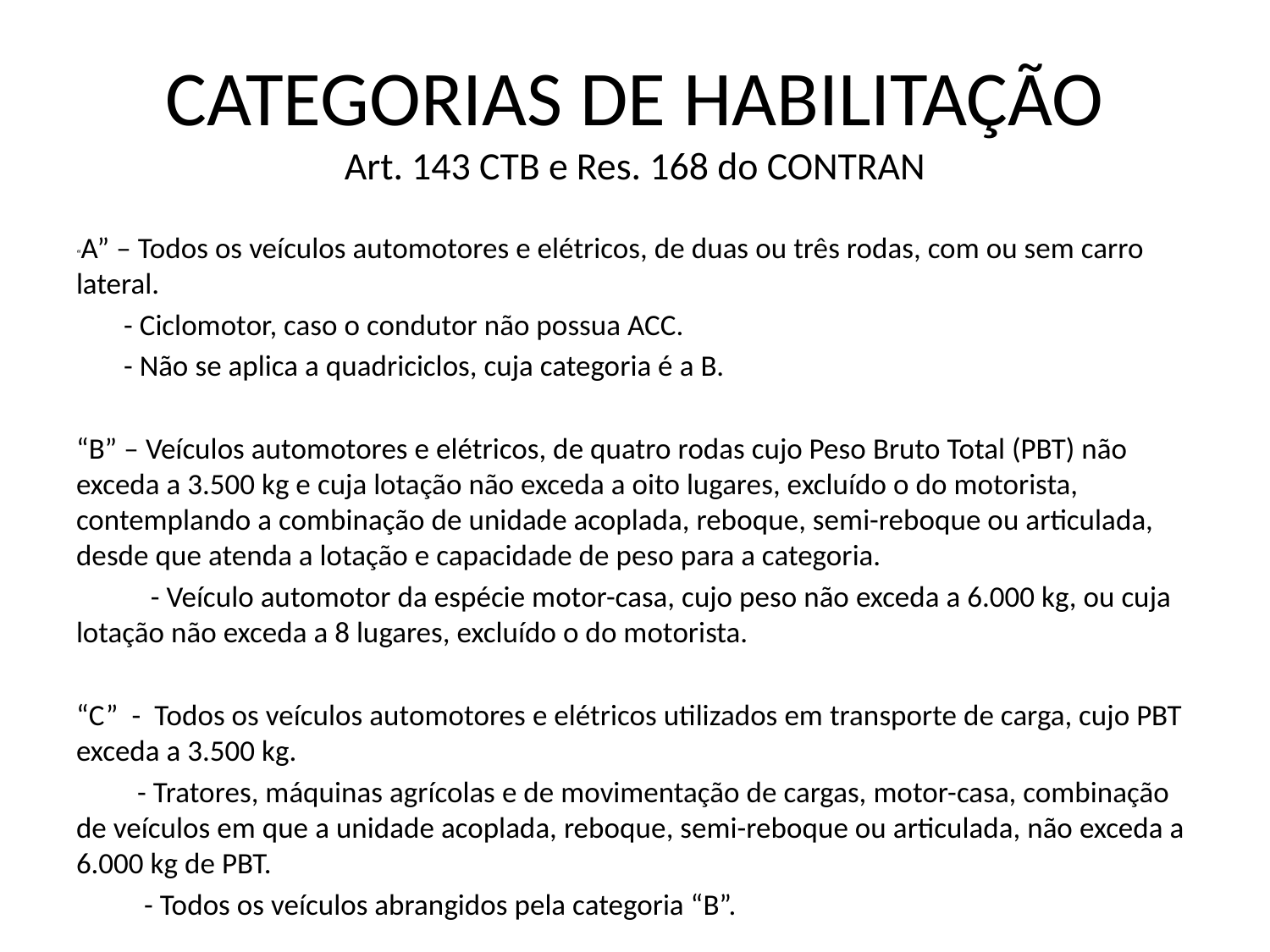

# CATEGORIAS DE HABILITAÇÃO Art. 143 CTB e Res. 168 do CONTRAN
“A” – Todos os veículos automotores e elétricos, de duas ou três rodas, com ou sem carro lateral.
       - Ciclomotor, caso o condutor não possua ACC.
       - Não se aplica a quadriciclos, cuja categoria é a B.

“B” – Veículos automotores e elétricos, de quatro rodas cujo Peso Bruto Total (PBT) não exceda a 3.500 kg e cuja lotação não exceda a oito lugares, excluído o do motorista, contemplando a combinação de unidade acoplada, reboque, semi-reboque ou articulada, desde que atenda a lotação e capacidade de peso para a categoria.
           - Veículo automotor da espécie motor-casa, cujo peso não exceda a 6.000 kg, ou cuja lotação não exceda a 8 lugares, excluído o do motorista.

“C”  -  Todos os veículos automotores e elétricos utilizados em transporte de carga, cujo PBT exceda a 3.500 kg.
         - Tratores, máquinas agrícolas e de movimentação de cargas, motor-casa, combinação de veículos em que a unidade acoplada, reboque, semi-reboque ou articulada, não exceda a 6.000 kg de PBT.
          - Todos os veículos abrangidos pela categoria “B”.